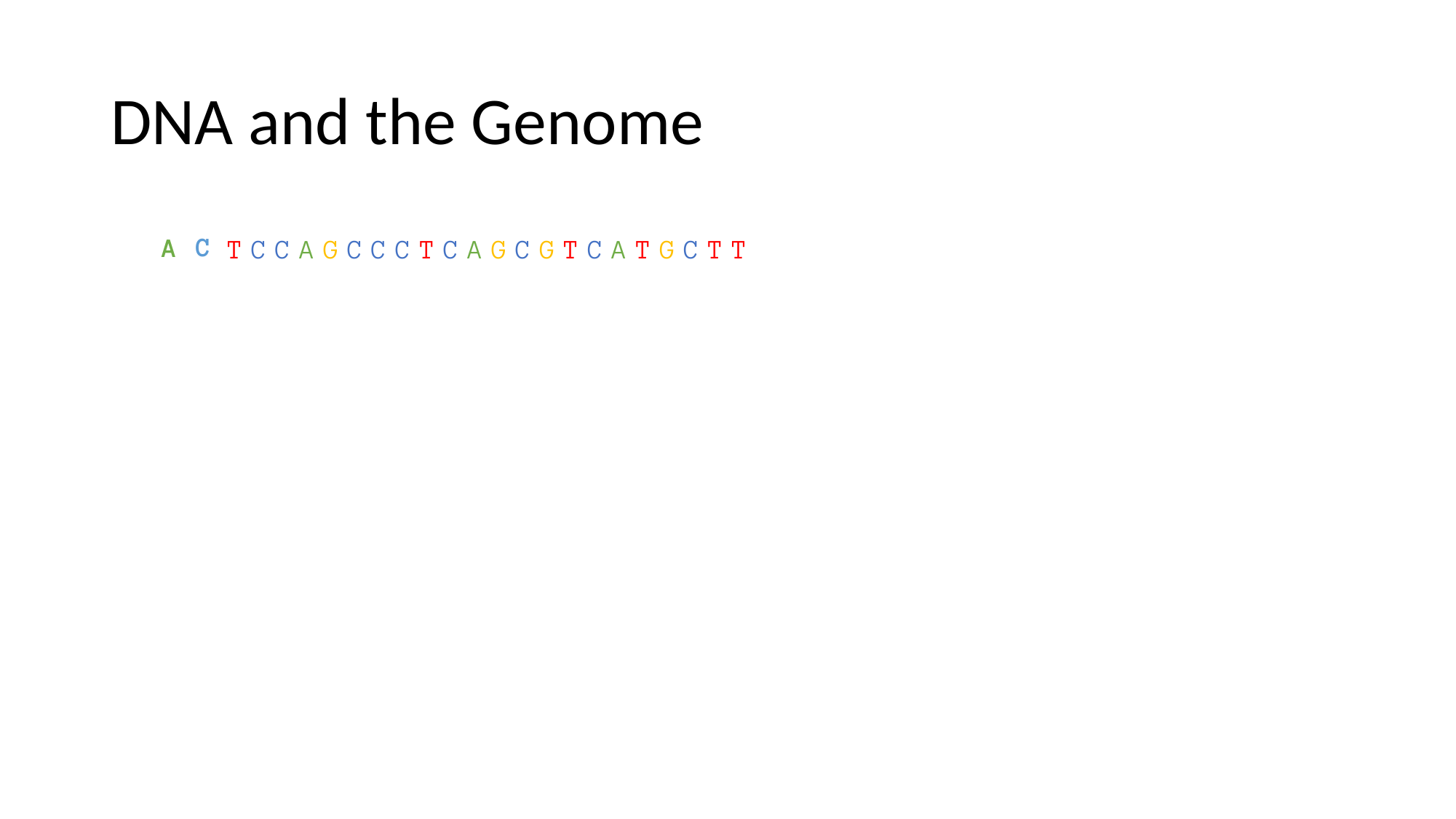

# DNA and the Genome
C
A
TCCAGCCCTCAGCGTCATGCTT